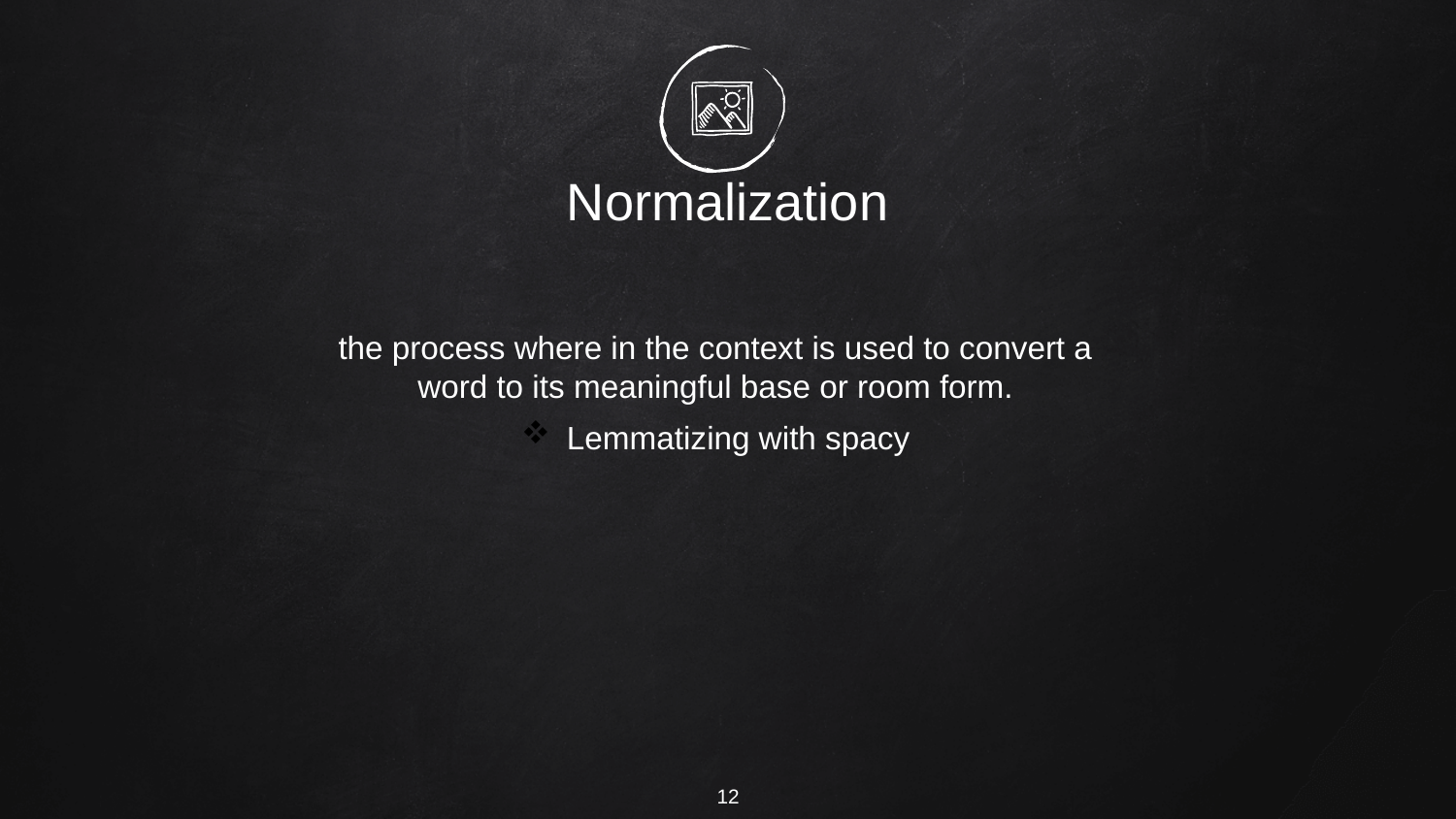

# Normalization

the process where in the context is used to convert a word to its meaningful base or room form.
Lemmatizing with spacy

12